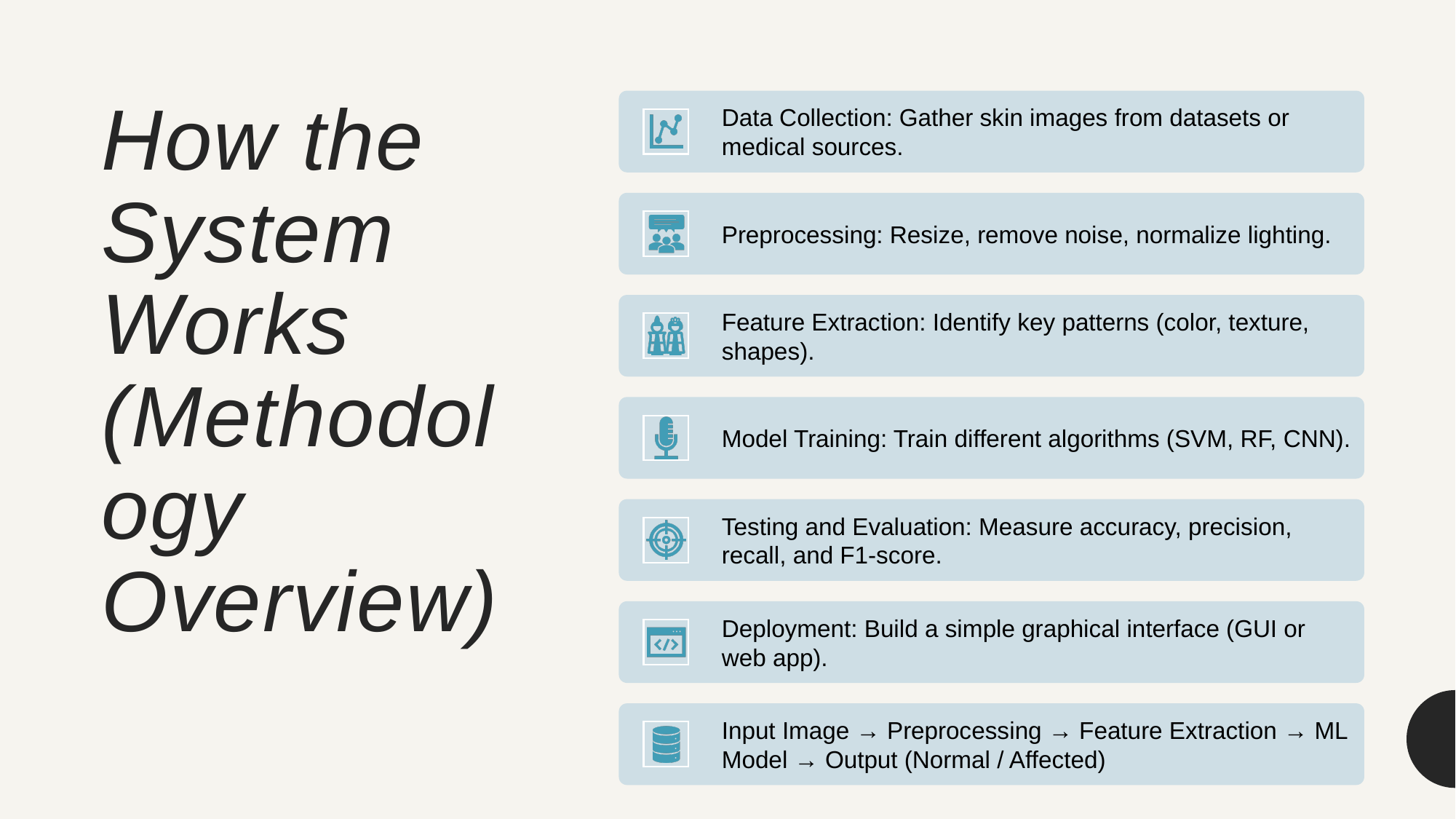

# How the System Works (Methodology Overview)
Data Collection: Gather skin images from datasets or medical sources.
Preprocessing: Resize, remove noise, normalize lighting.
Feature Extraction: Identify key patterns (color, texture, shapes).
Model Training: Train different algorithms (SVM, RF, CNN).
Testing and Evaluation: Measure accuracy, precision, recall, and F1-score.
Deployment: Build a simple graphical interface (GUI or web app).
Input Image → Preprocessing → Feature Extraction → ML Model → Output (Normal / Affected)